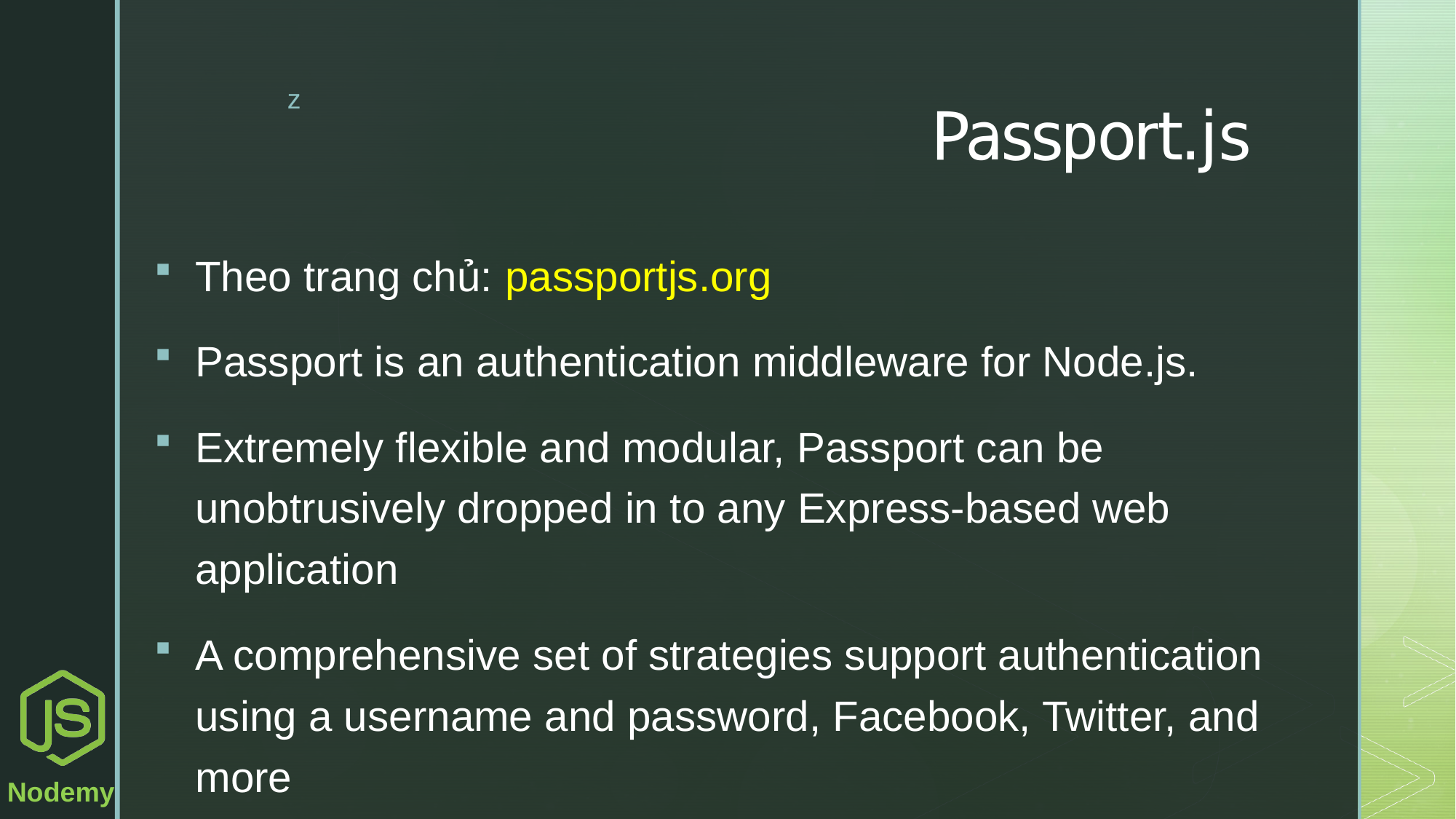

# Passport.js
Theo trang chủ: passportjs.org
Passport is an authentication middleware for Node.js.
Extremely flexible and modular, Passport can be unobtrusively dropped in to any Express-based web application
A comprehensive set of strategies support authentication using a username and password, Facebook, Twitter, and more